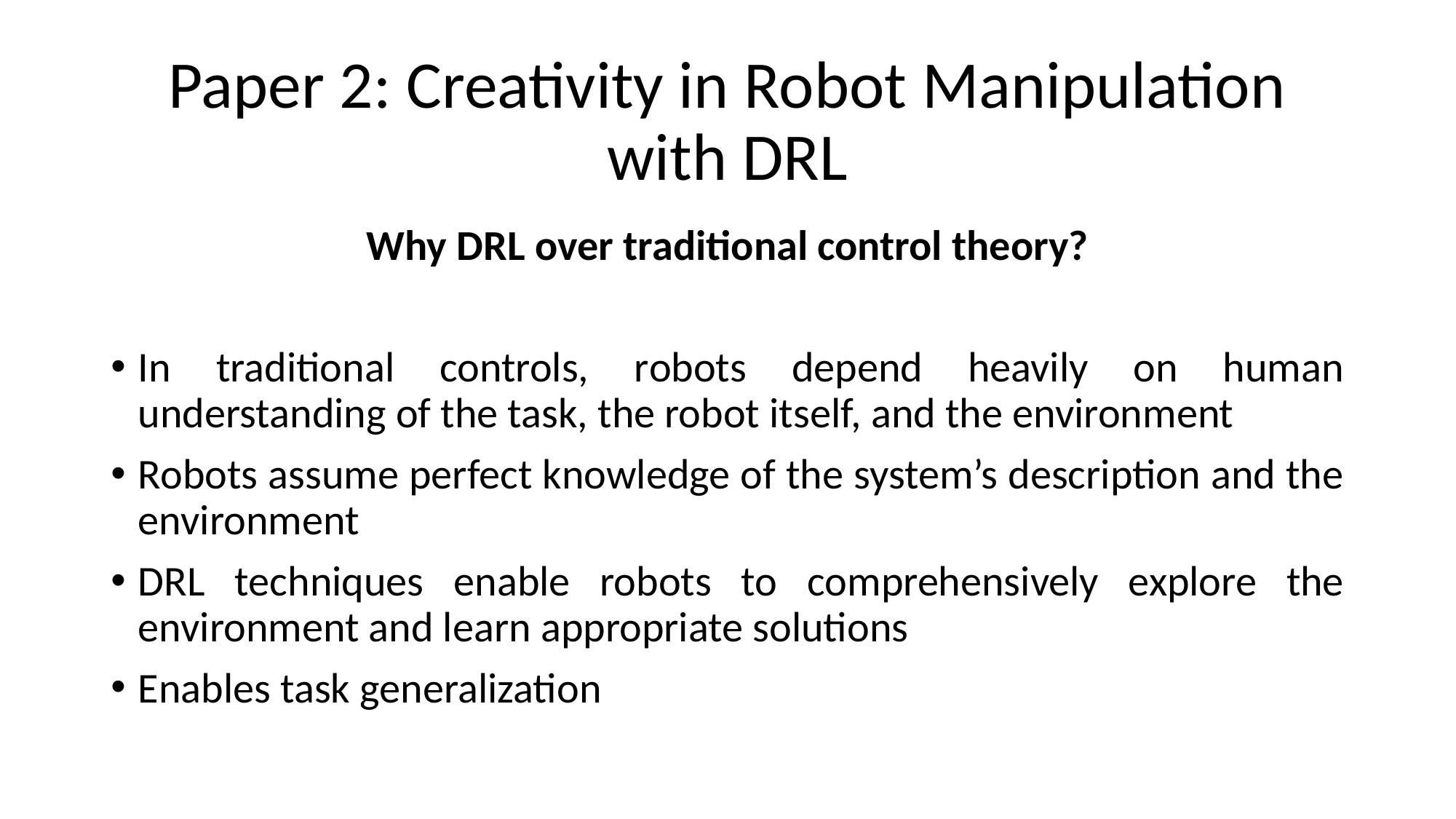

# Paper 2: Creativity in Robot Manipulation with DRL
Why DRL over traditional control theory?

In traditional controls, robots depend heavily on human understanding of the task, the robot itself, and the environment
Robots assume perfect knowledge of the system’s description and the environment
DRL techniques enable robots to comprehensively explore the environment and learn appropriate solutions
Enables task generalization